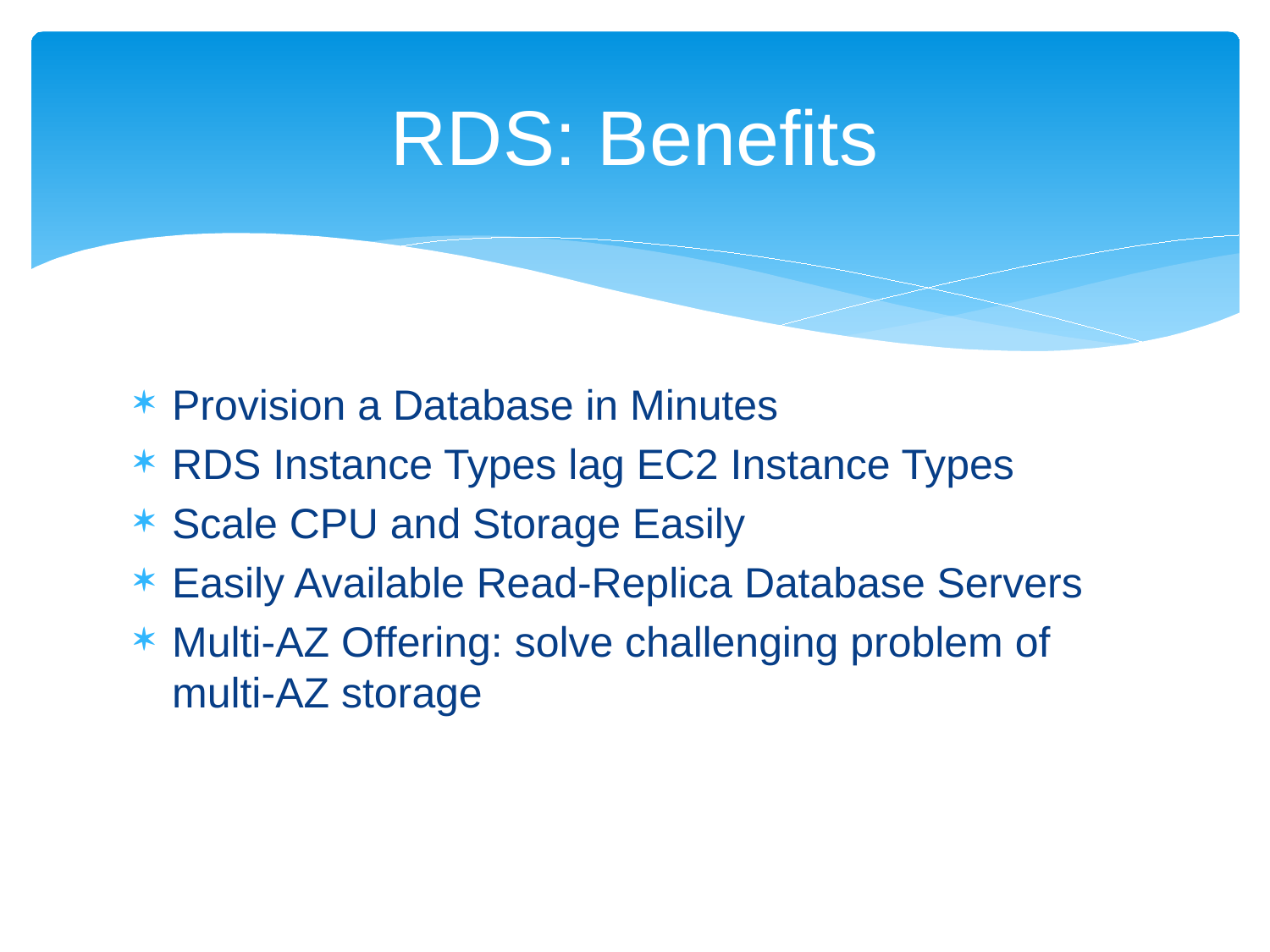

# RDS: Benefits
Provision a Database in Minutes
RDS Instance Types lag EC2 Instance Types
Scale CPU and Storage Easily
Easily Available Read-Replica Database Servers
Multi-AZ Offering: solve challenging problem of multi-AZ storage